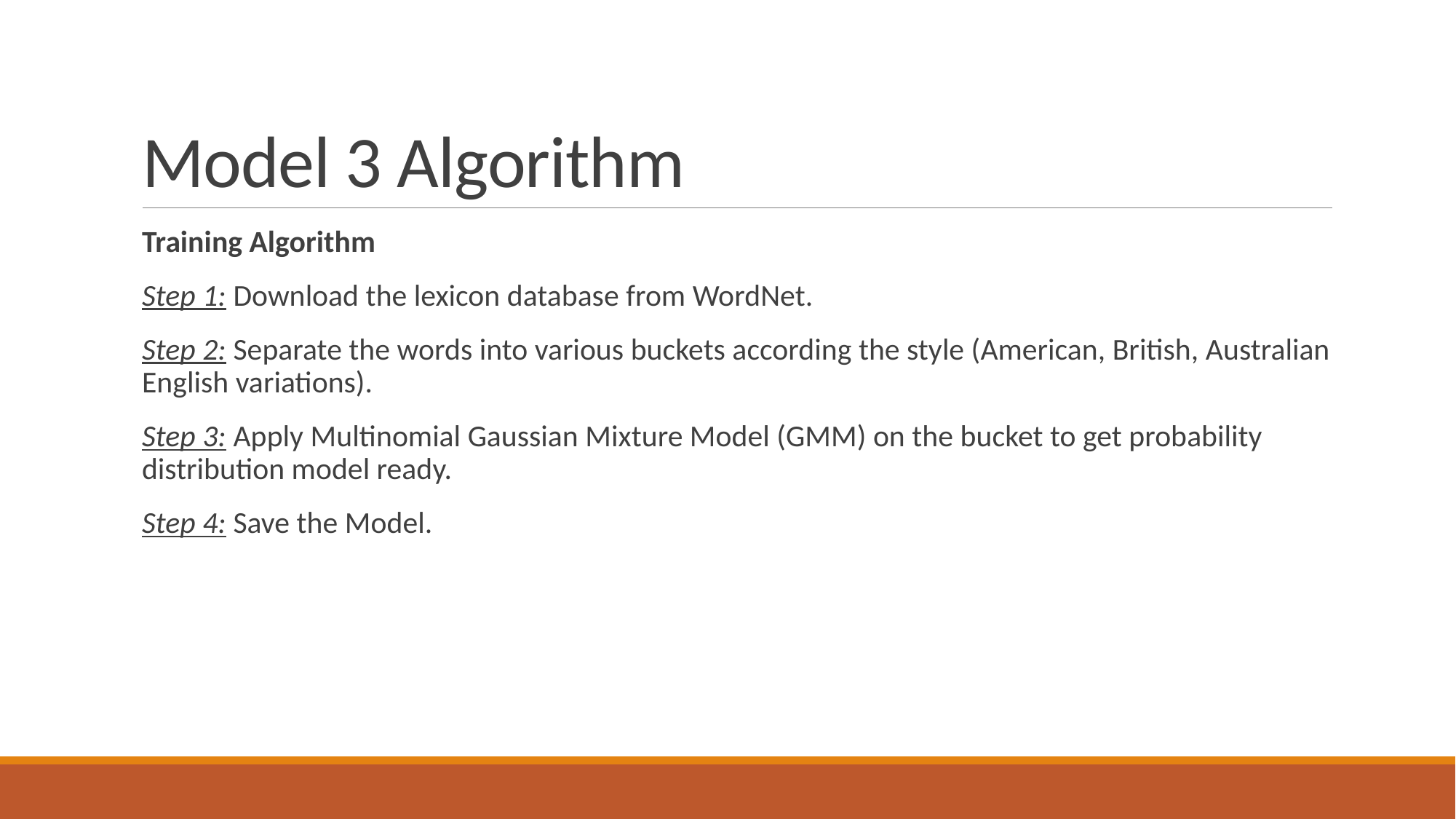

# Model 3 Algorithm
Training Algorithm
Step 1: Download the lexicon database from WordNet.
Step 2: Separate the words into various buckets according the style (American, British, Australian English variations).
Step 3: Apply Multinomial Gaussian Mixture Model (GMM) on the bucket to get probability distribution model ready.
Step 4: Save the Model.